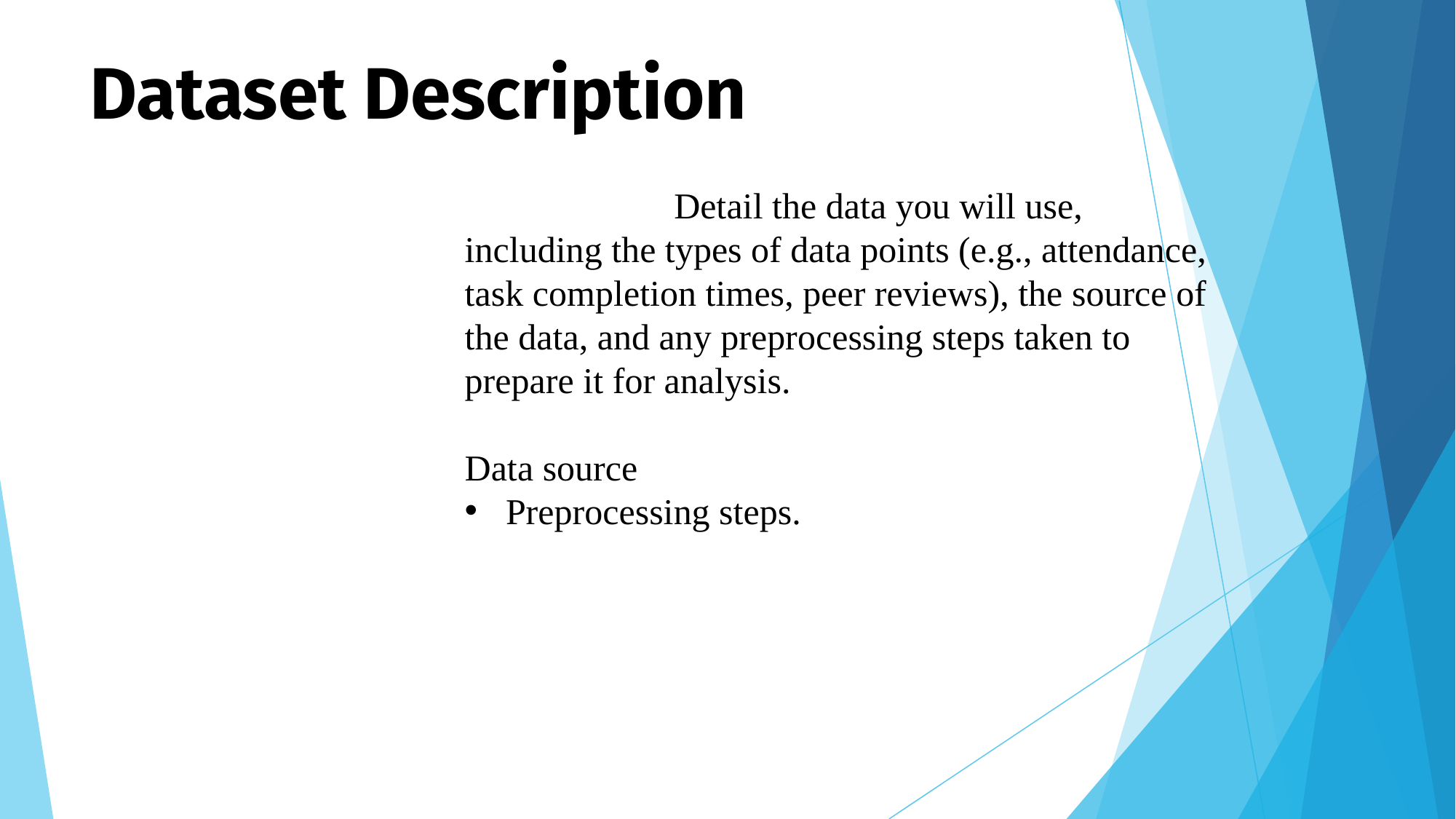

# Dataset Description

                       Detail the data you will use, including the types of data points (e.g., attendance, task completion times, peer reviews), the source of the data, and any preprocessing steps taken to prepare it for analysis.

Data source
Preprocessing steps.